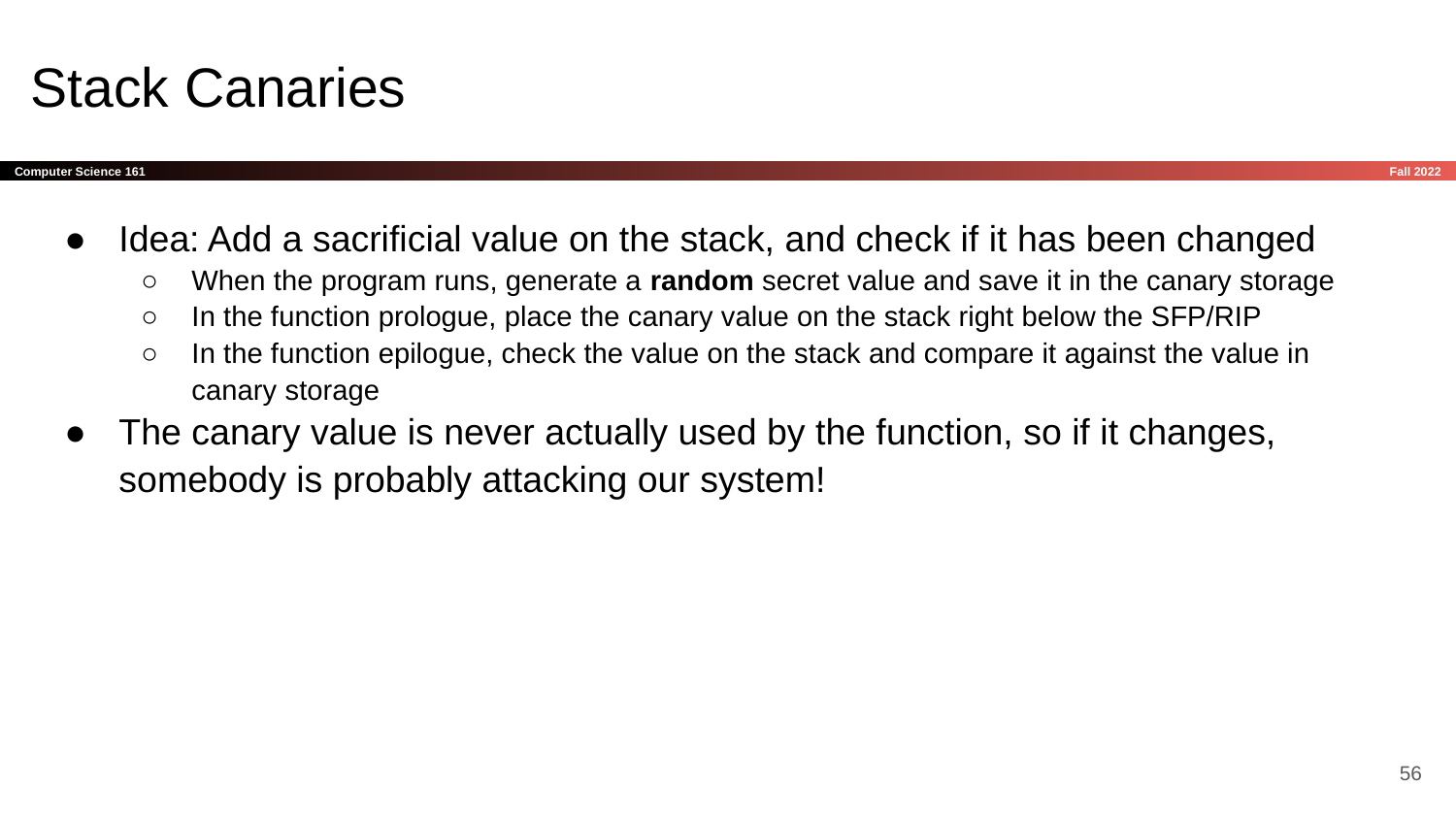

# Stack Canaries
Idea: Add a sacrificial value on the stack, and check if it has been changed
When the program runs, generate a random secret value and save it in the canary storage
In the function prologue, place the canary value on the stack right below the SFP/RIP
In the function epilogue, check the value on the stack and compare it against the value in canary storage
The canary value is never actually used by the function, so if it changes, somebody is probably attacking our system!
56